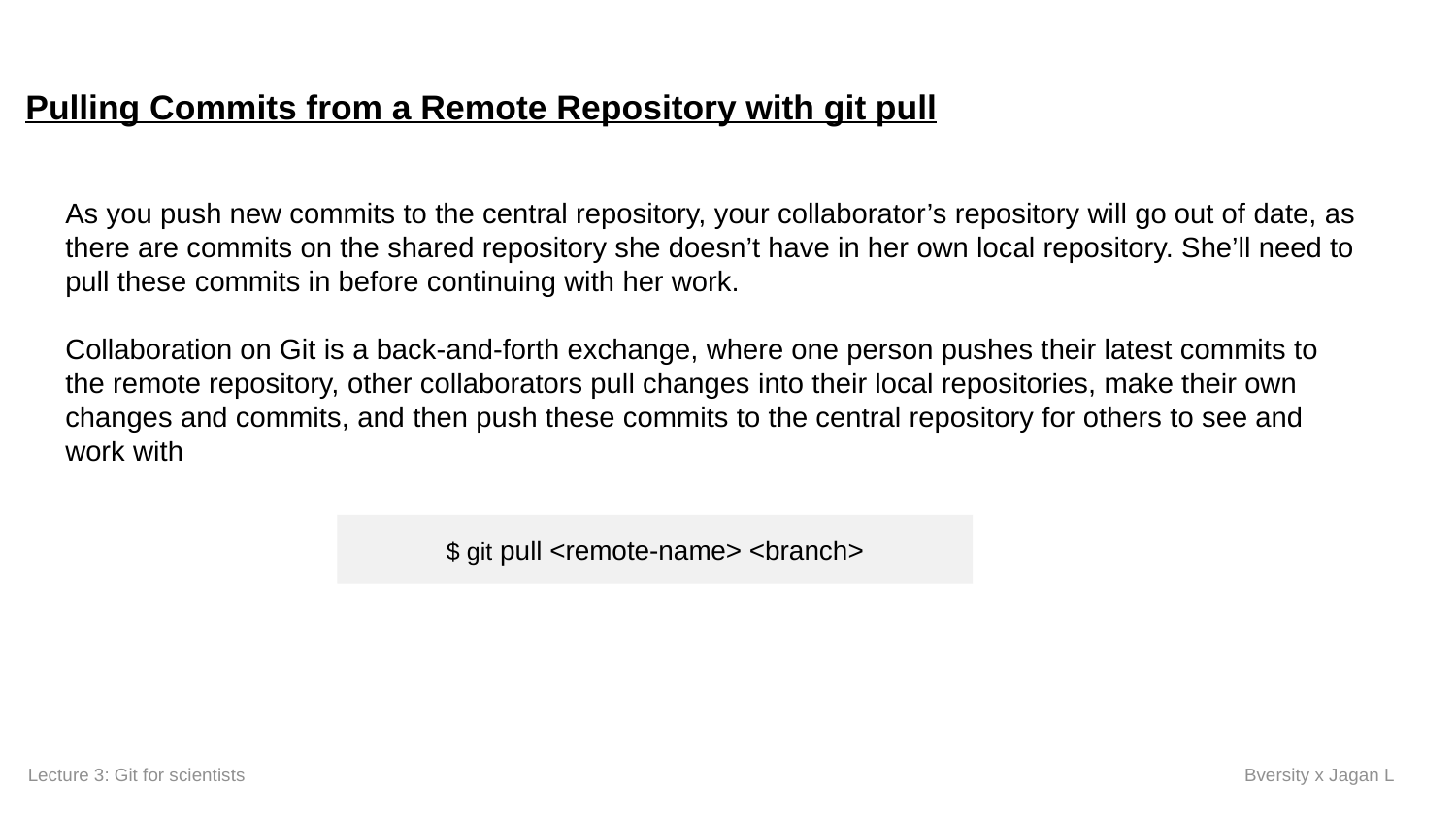

37
Pulling Commits from a Remote Repository with git pull
As you push new commits to the central repository, your collaborator’s repository will go out of date, as there are commits on the shared repository she doesn’t have in her own local repository. She’ll need to pull these commits in before continuing with her work.
Collaboration on Git is a back-and-forth exchange, where one person pushes their latest commits to the remote repository, other collaborators pull changes into their local repositories, make their own changes and commits, and then push these commits to the central repository for others to see and work with
$ git pull <remote-name> <branch>
Lecture 3: Git for scientists
Bversity x Jagan L